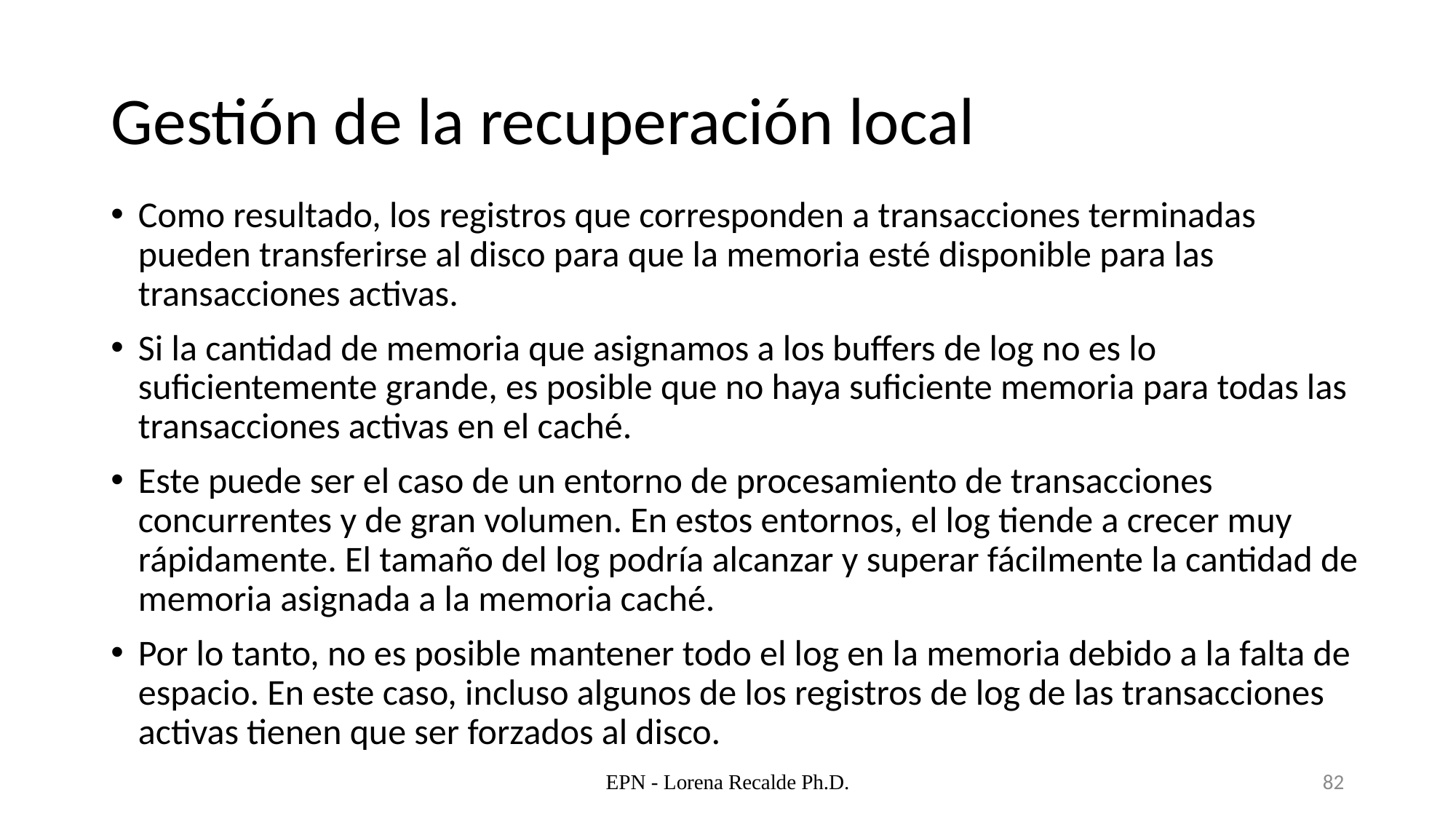

# Gestión de la recuperación local
Como resultado, los registros que corresponden a transacciones terminadas pueden transferirse al disco para que la memoria esté disponible para las transacciones activas.
Si la cantidad de memoria que asignamos a los buffers de log no es lo suficientemente grande, es posible que no haya suficiente memoria para todas las transacciones activas en el caché.
Este puede ser el caso de un entorno de procesamiento de transacciones concurrentes y de gran volumen. En estos entornos, el log tiende a crecer muy rápidamente. El tamaño del log podría alcanzar y superar fácilmente la cantidad de memoria asignada a la memoria caché.
Por lo tanto, no es posible mantener todo el log en la memoria debido a la falta de espacio. En este caso, incluso algunos de los registros de log de las transacciones activas tienen que ser forzados al disco.
EPN - Lorena Recalde Ph.D.
82